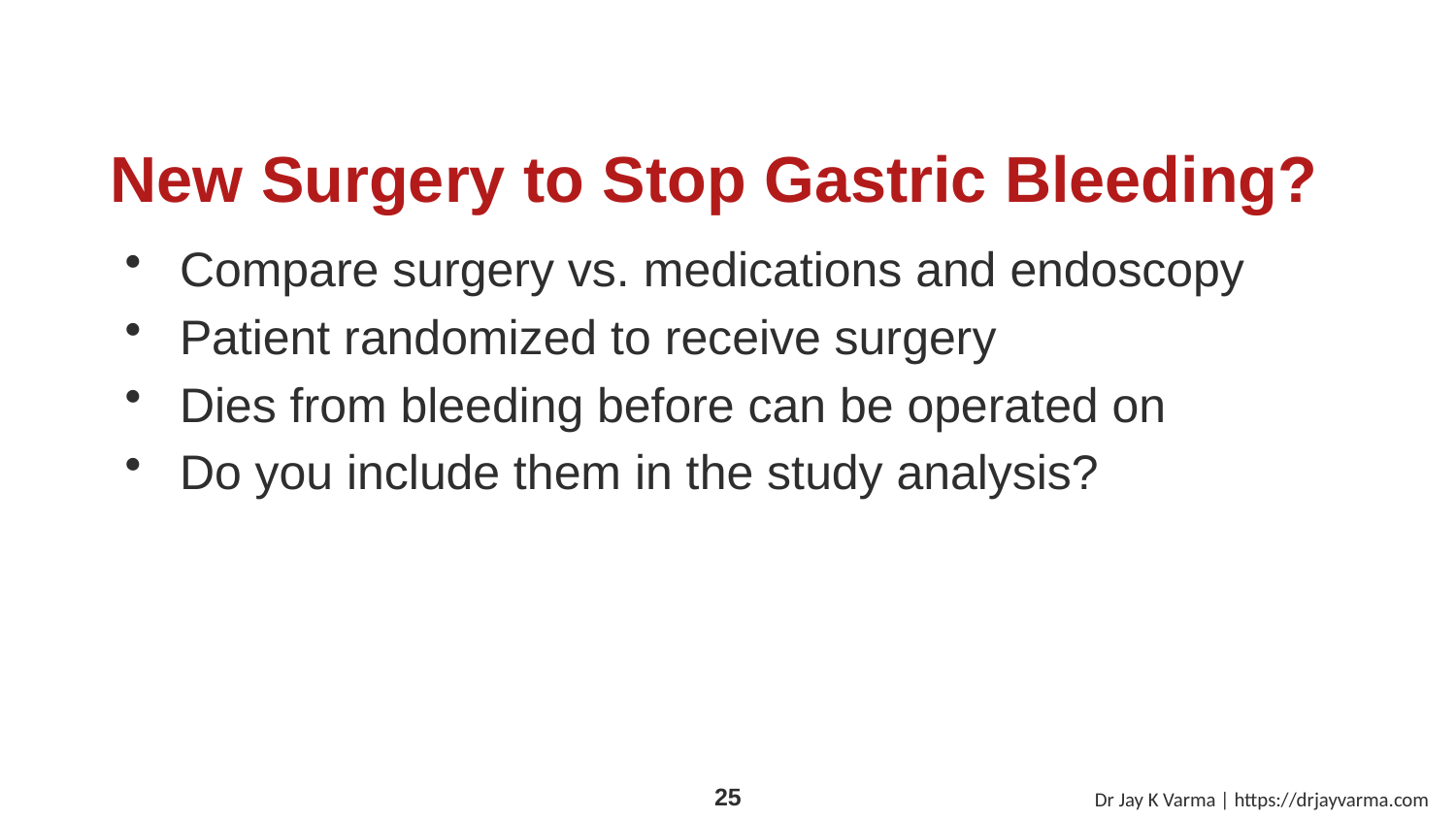

# New Surgery to Stop Gastric Bleeding?
Compare surgery vs. medications and endoscopy
Patient randomized to receive surgery
Dies from bleeding before can be operated on
Do you include them in the study analysis?

Dr Jay K Varma | https://drjayvarma.com